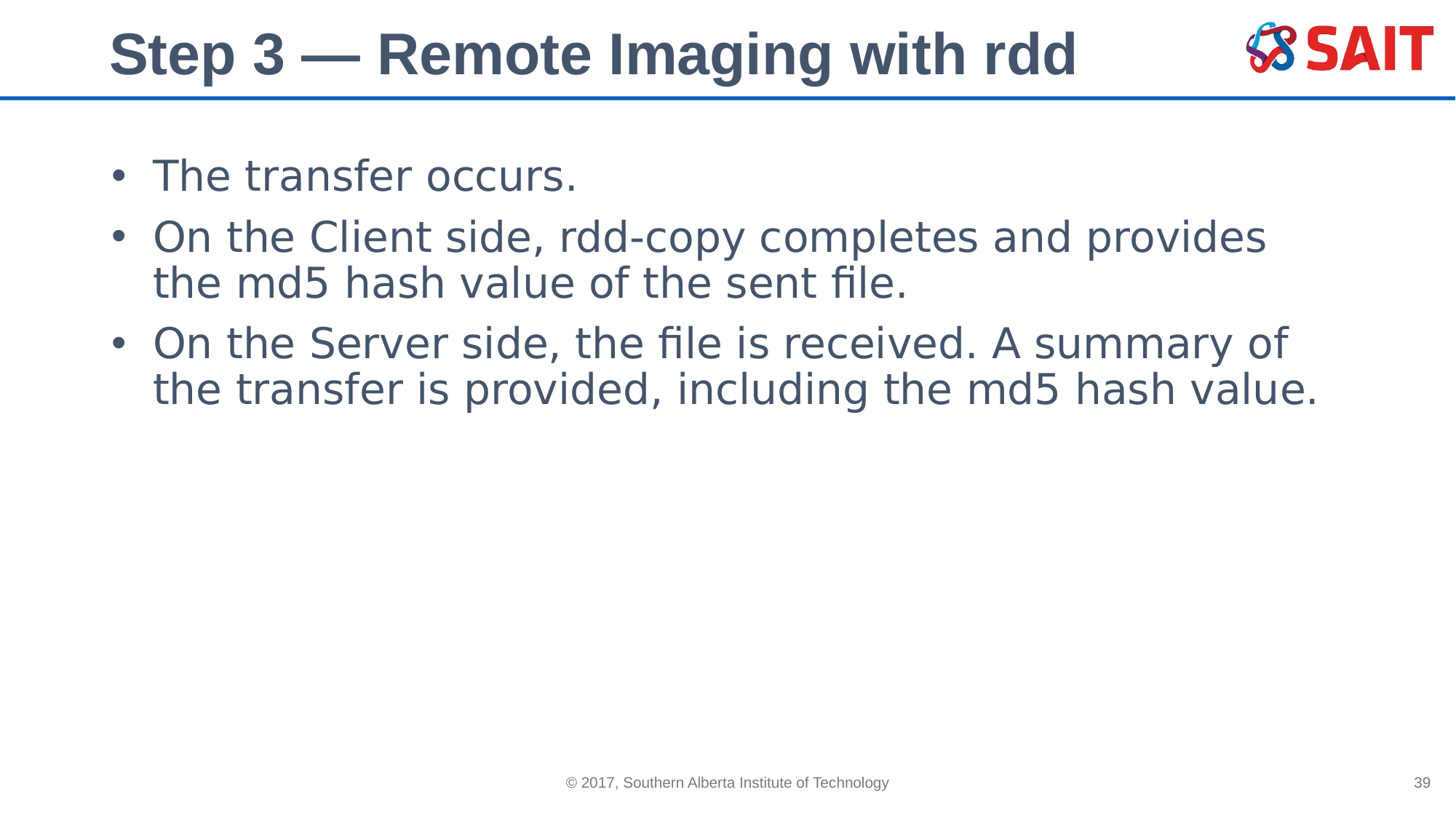

# Step 3 — Remote Imaging with rdd
The transfer occurs.
On the Client side, rdd-copy completes and provides the md5 hash value of the sent file.
On the Server side, the file is received. A summary of the transfer is provided, including the md5 hash value.